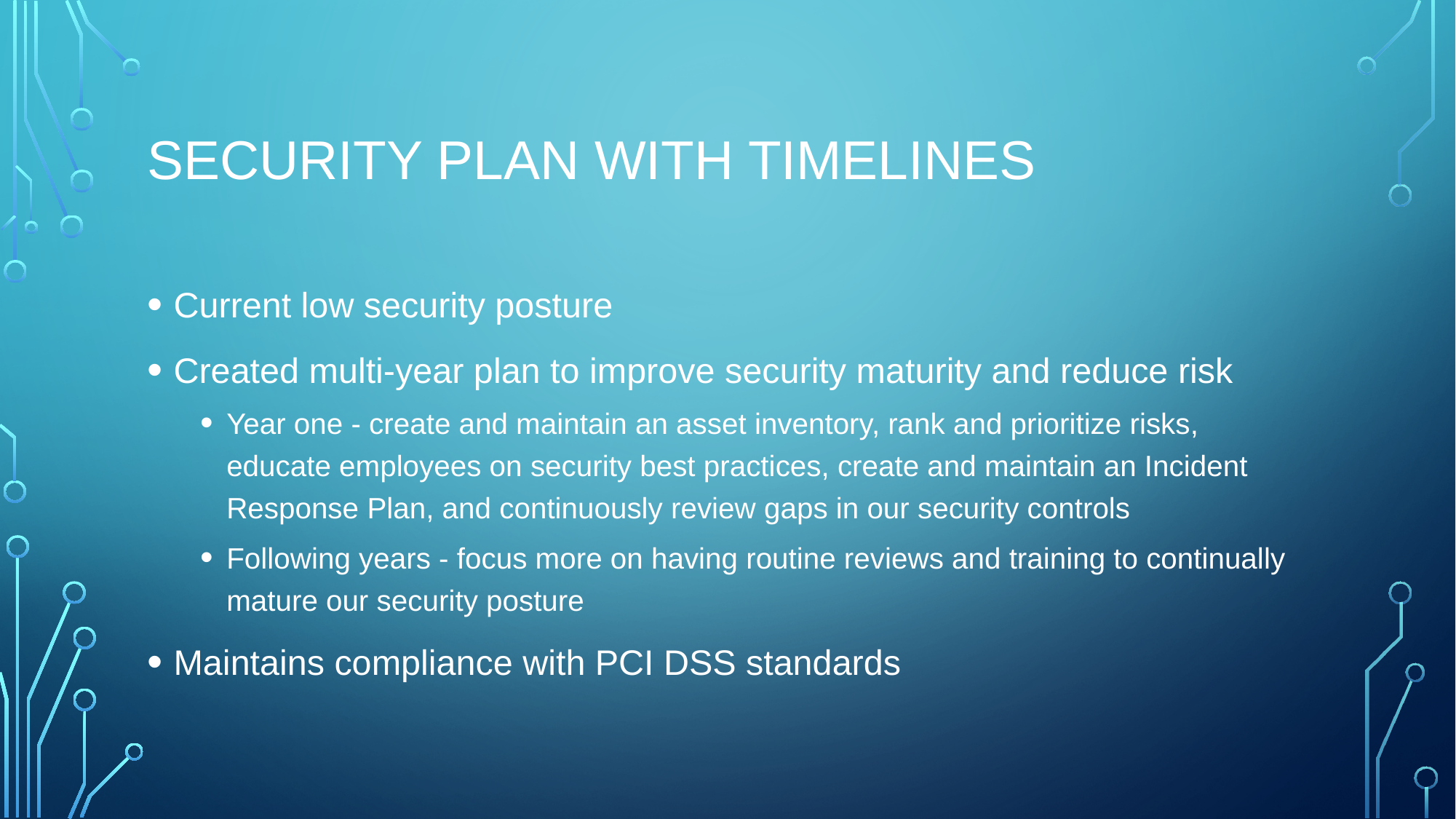

# Security plan with timelines
Current low security posture
Created multi-year plan to improve security maturity and reduce risk
Year one - create and maintain an asset inventory, rank and prioritize risks, educate employees on security best practices, create and maintain an Incident Response Plan, and continuously review gaps in our security controls
Following years - focus more on having routine reviews and training to continually mature our security posture
Maintains compliance with PCI DSS standards